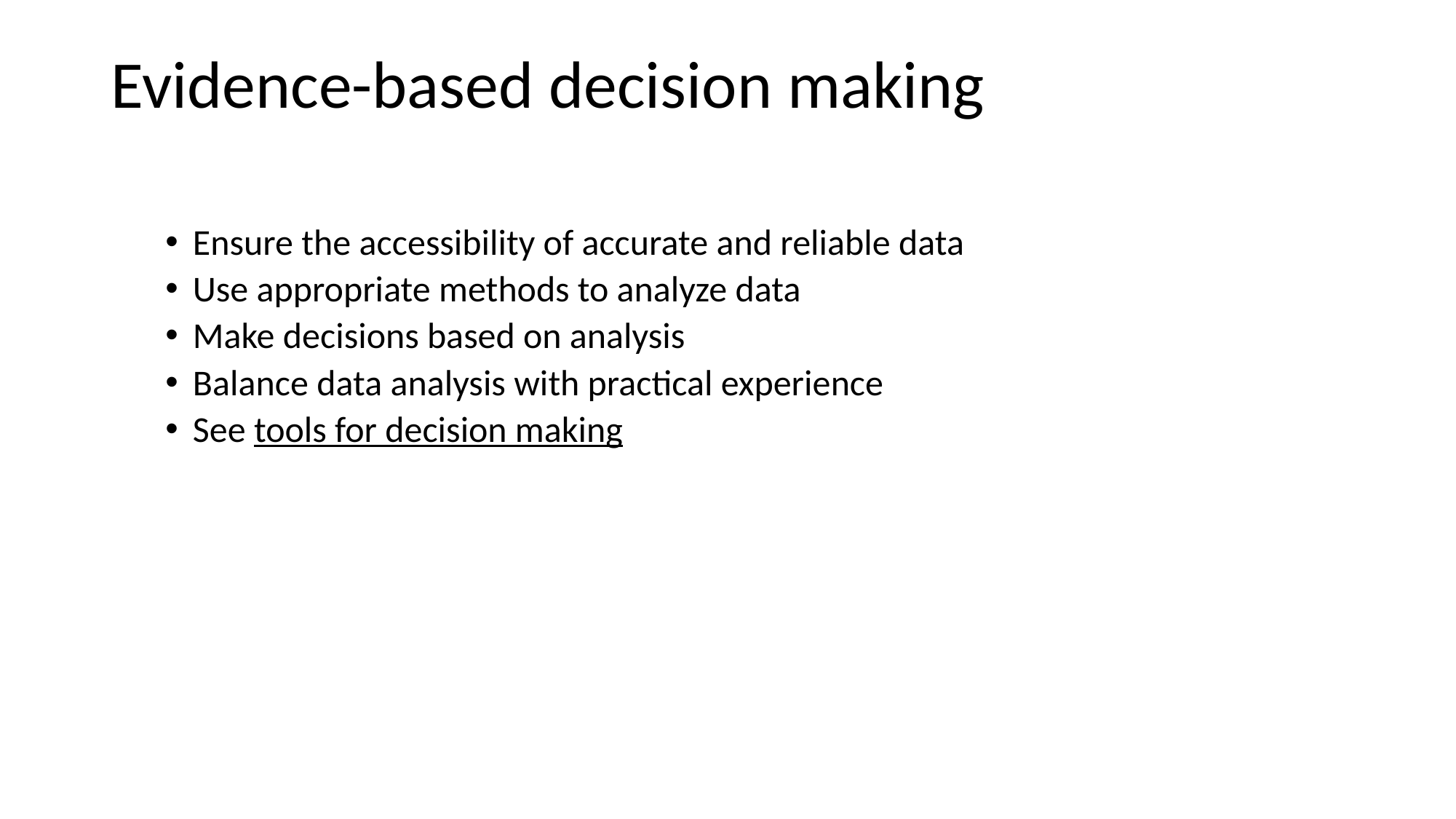

# Evidence-based decision making
Ensure the accessibility of accurate and reliable data
Use appropriate methods to analyze data
Make decisions based on analysis
Balance data analysis with practical experience
See tools for decision making